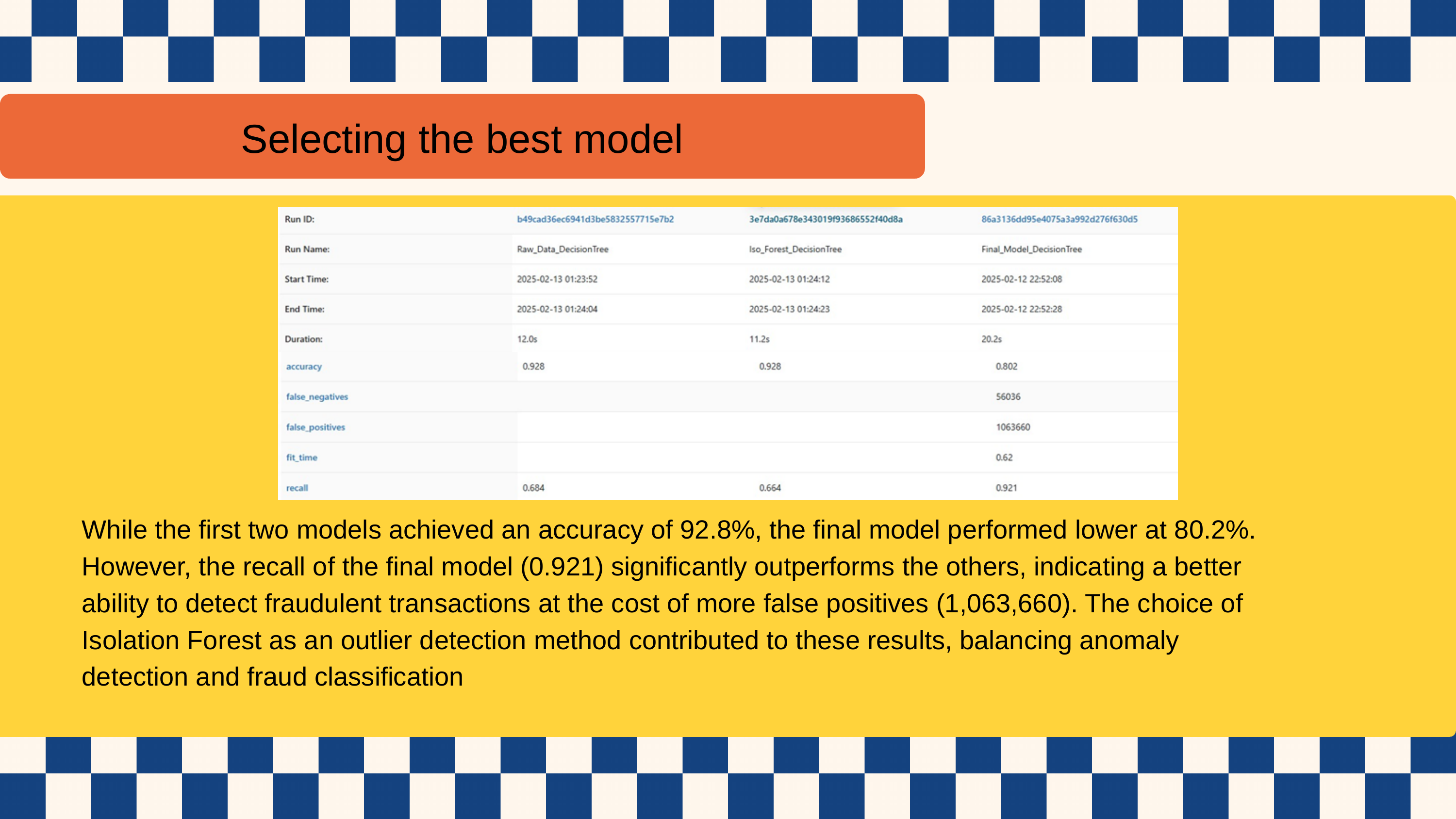

Selecting the best model

While the first two models achieved an accuracy of 92.8%, the final model performed lower at 80.2%. However, the recall of the final model (0.921) significantly outperforms the others, indicating a better ability to detect fraudulent transactions at the cost of more false positives (1,063,660). The choice of Isolation Forest as an outlier detection method contributed to these results, balancing anomaly detection and fraud classification